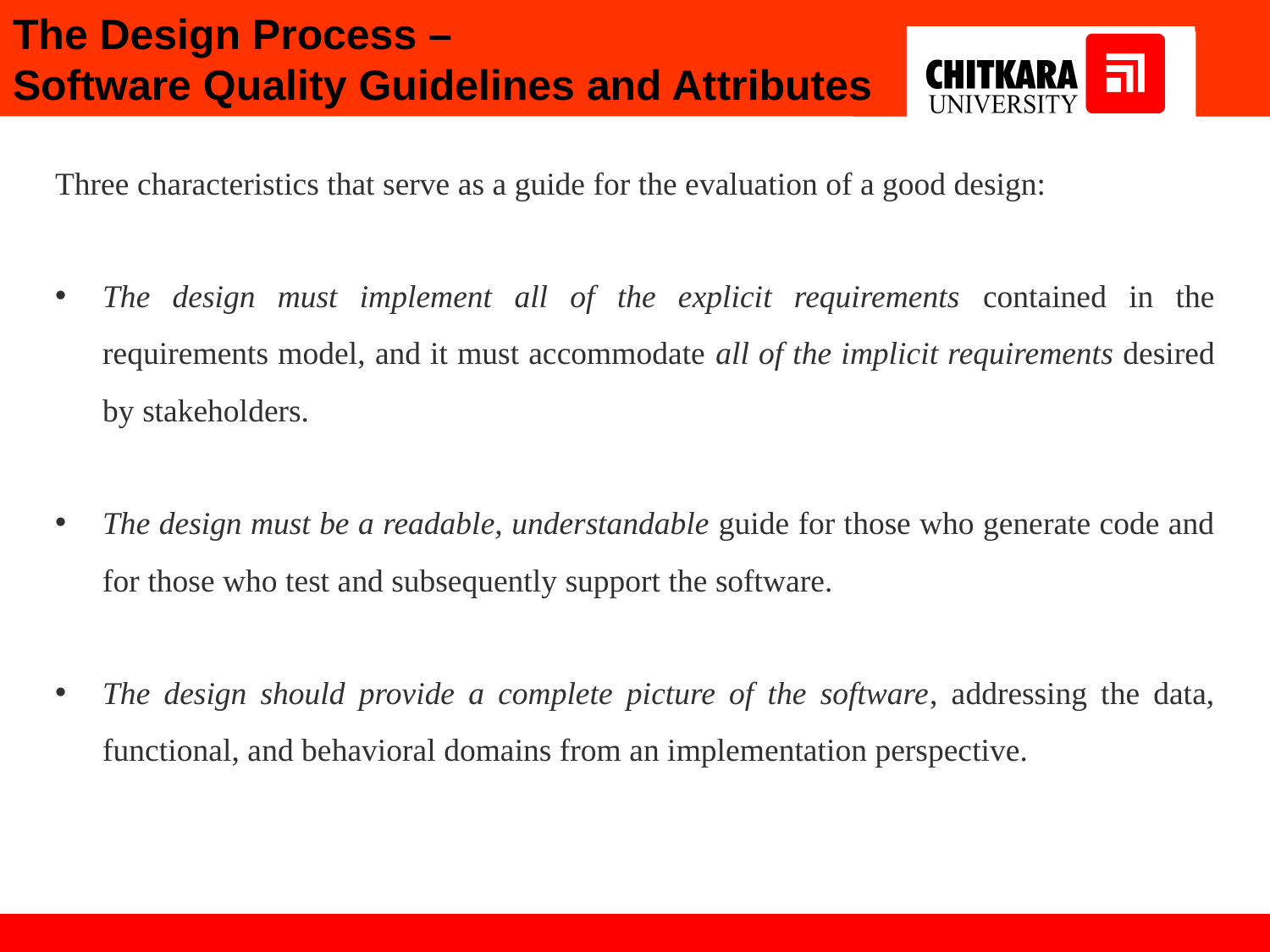

# The Design Process – Software Quality Guidelines and Attributes
Three characteristics that serve as a guide for the evaluation of a good design:

The design must implement all of the explicit requirements contained in the requirements model, and it must accommodate all of the implicit requirements desired by stakeholders.

The design must be a readable, understandable guide for those who generate code and for those who test and subsequently support the software.

The design should provide a complete picture of the software, addressing the data, functional, and behavioral domains from an implementation perspective.